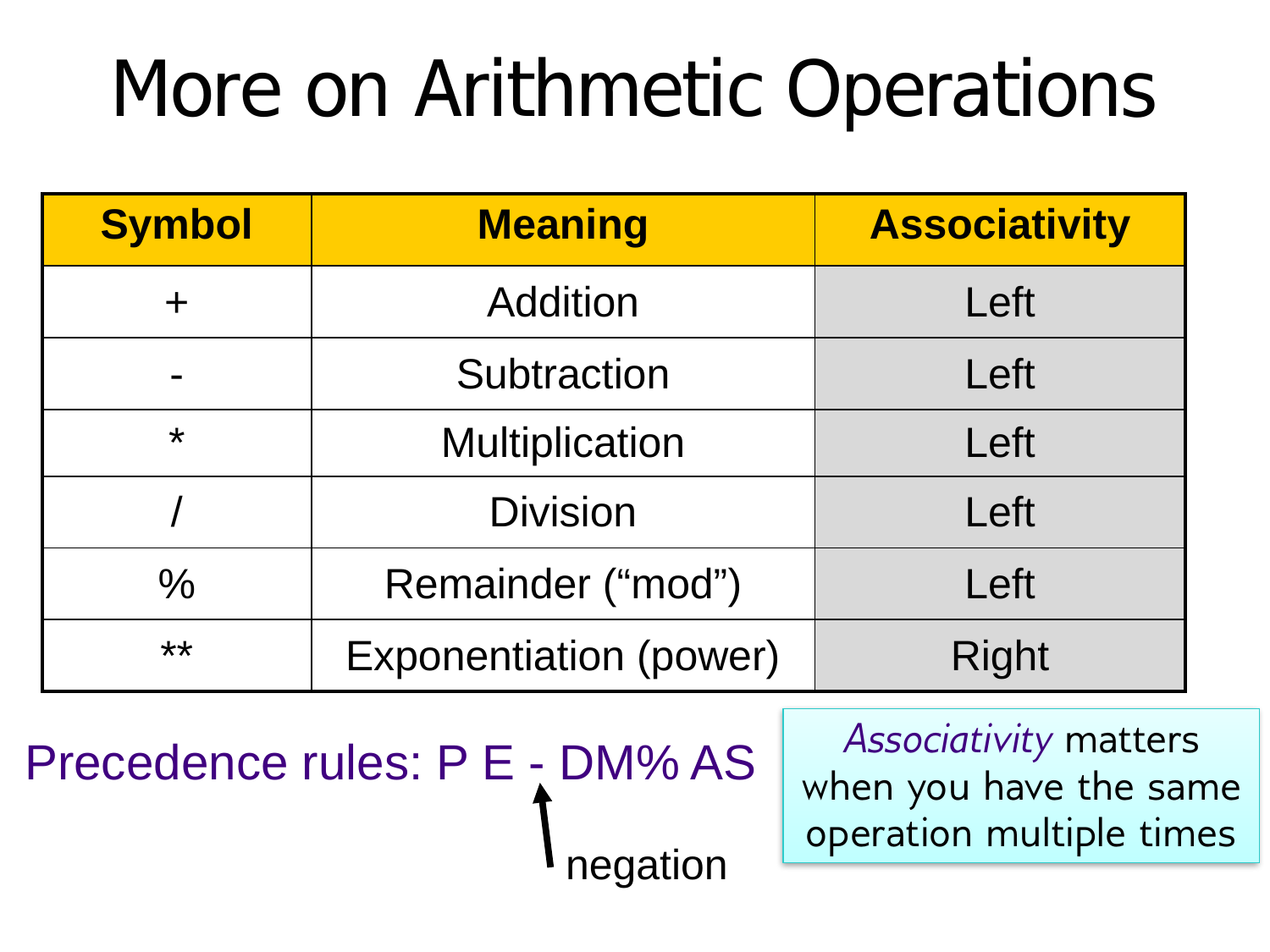

# More on Arithmetic Operations
| Symbol | Meaning | Associativity |
| --- | --- | --- |
| + | Addition | Left |
| - | Subtraction | Left |
| \* | Multiplication | Left |
| / | Division | Left |
| % | Remainder (“mod”) | Left |
| \*\* | Exponentiation (power) | Right |
Associativity matters when you have the same operation multiple times
Precedence rules: P E - DM% AS

negation